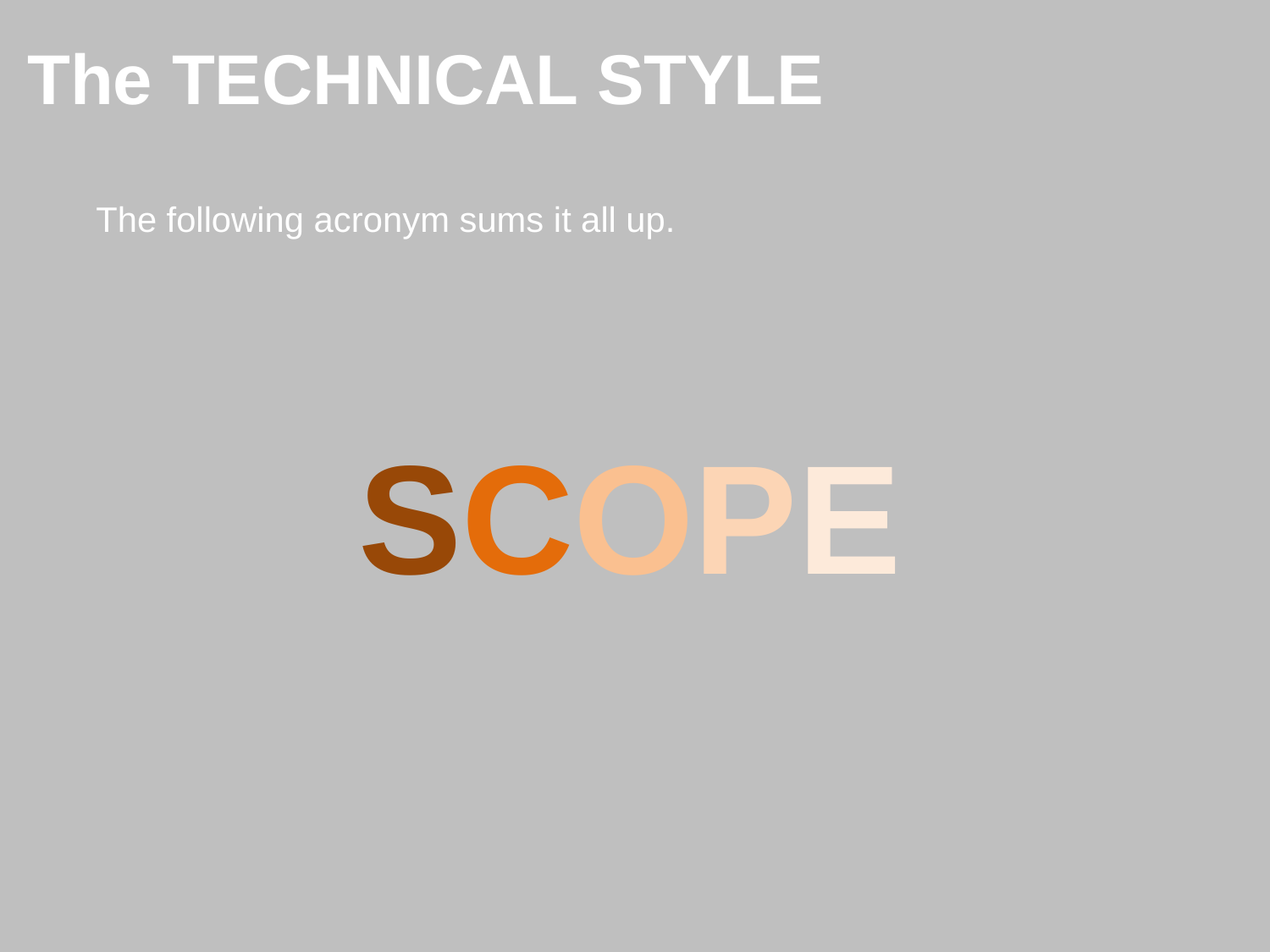

# The TECHNICAL STYLE
The following acronym sums it all up.
SCOPE